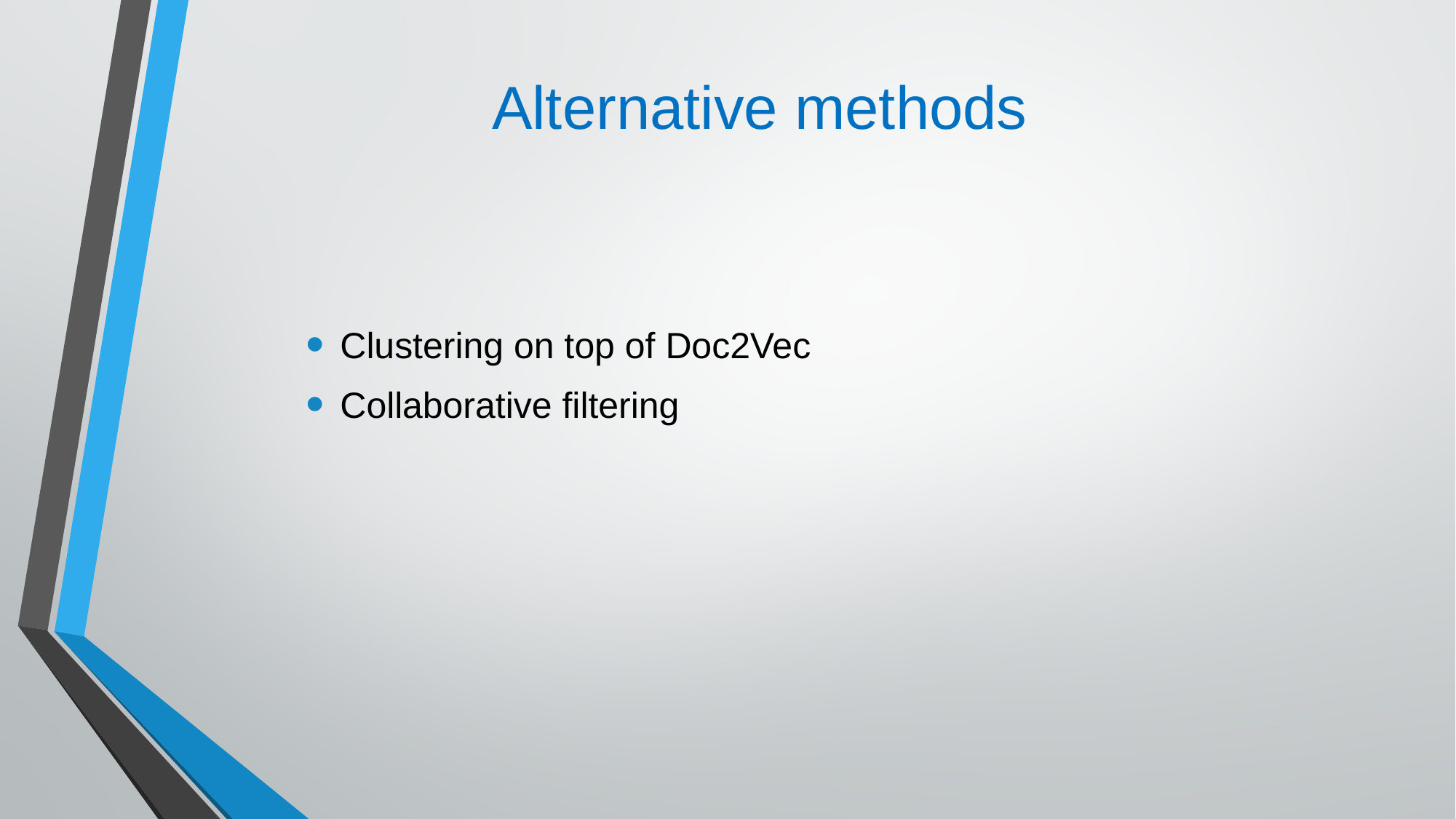

# Alternative methods
Clustering on top of Doc2Vec
Collaborative filtering